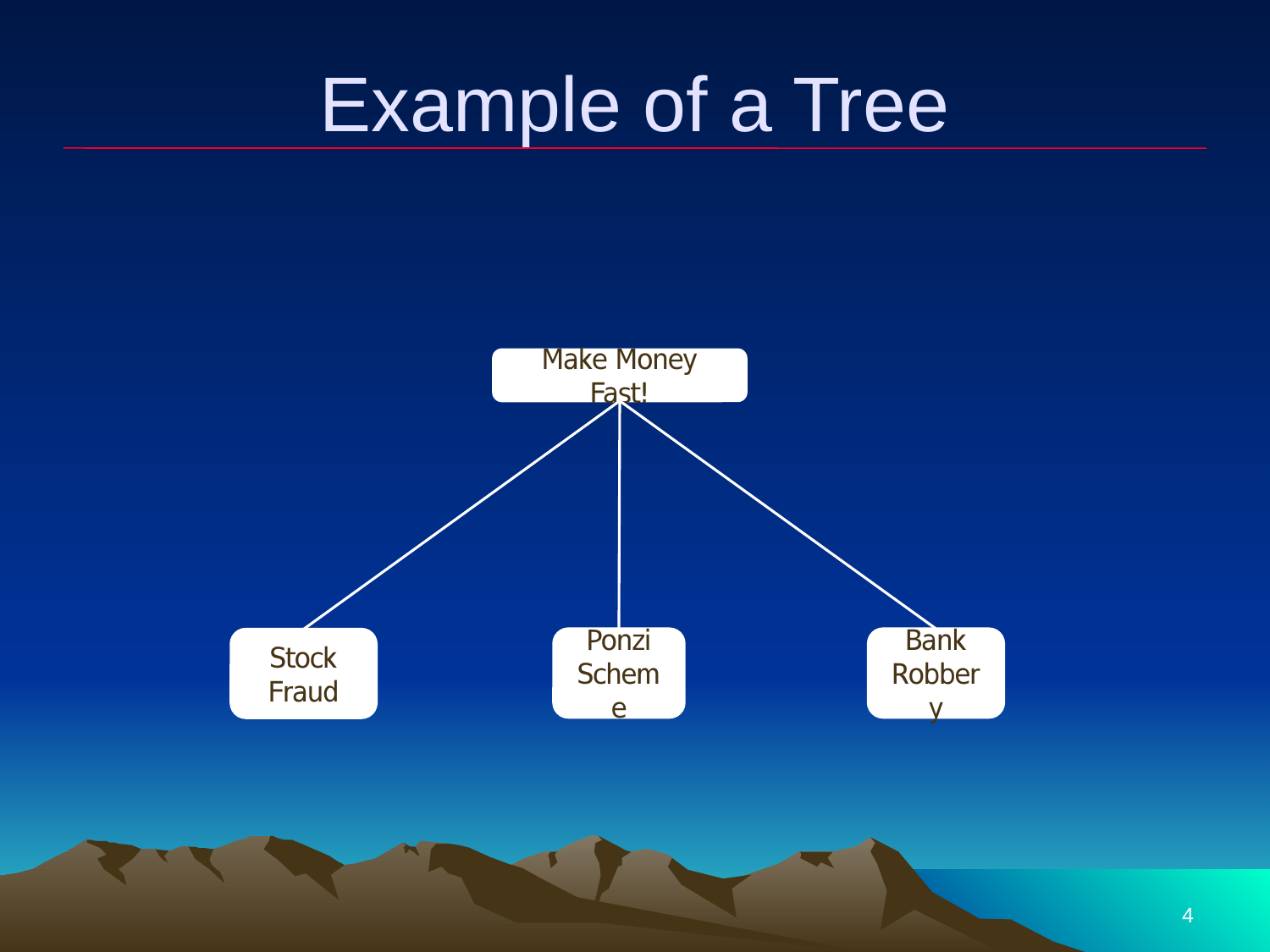

# Example of a Tree
Make Money Fast!
Stock
Fraud
Ponzi
Scheme
Bank
Robbery
4